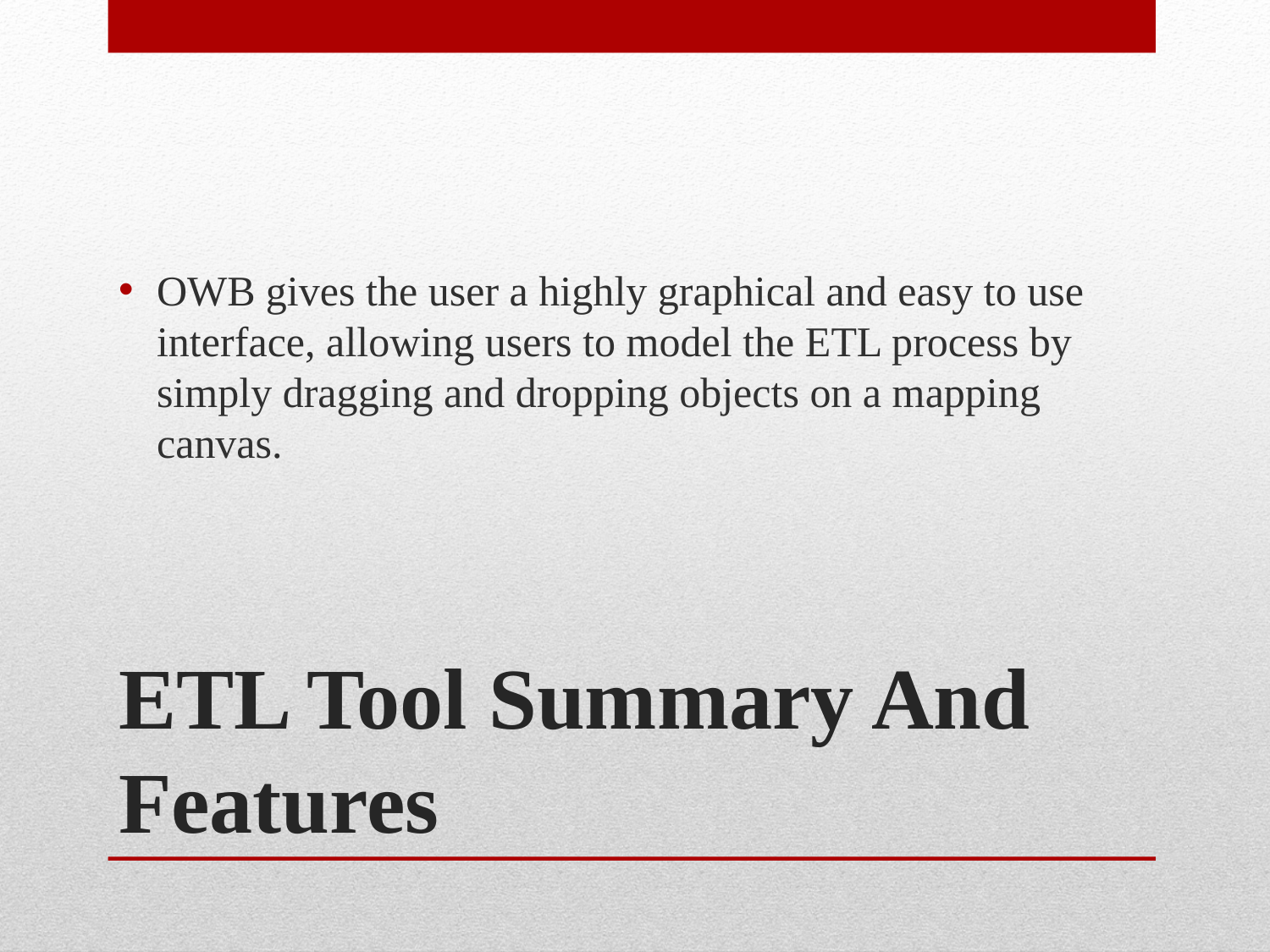

OWB gives the user a highly graphical and easy to use interface, allowing users to model the ETL process by simply dragging and dropping objects on a mapping canvas.
# ETL Tool Summary And Features